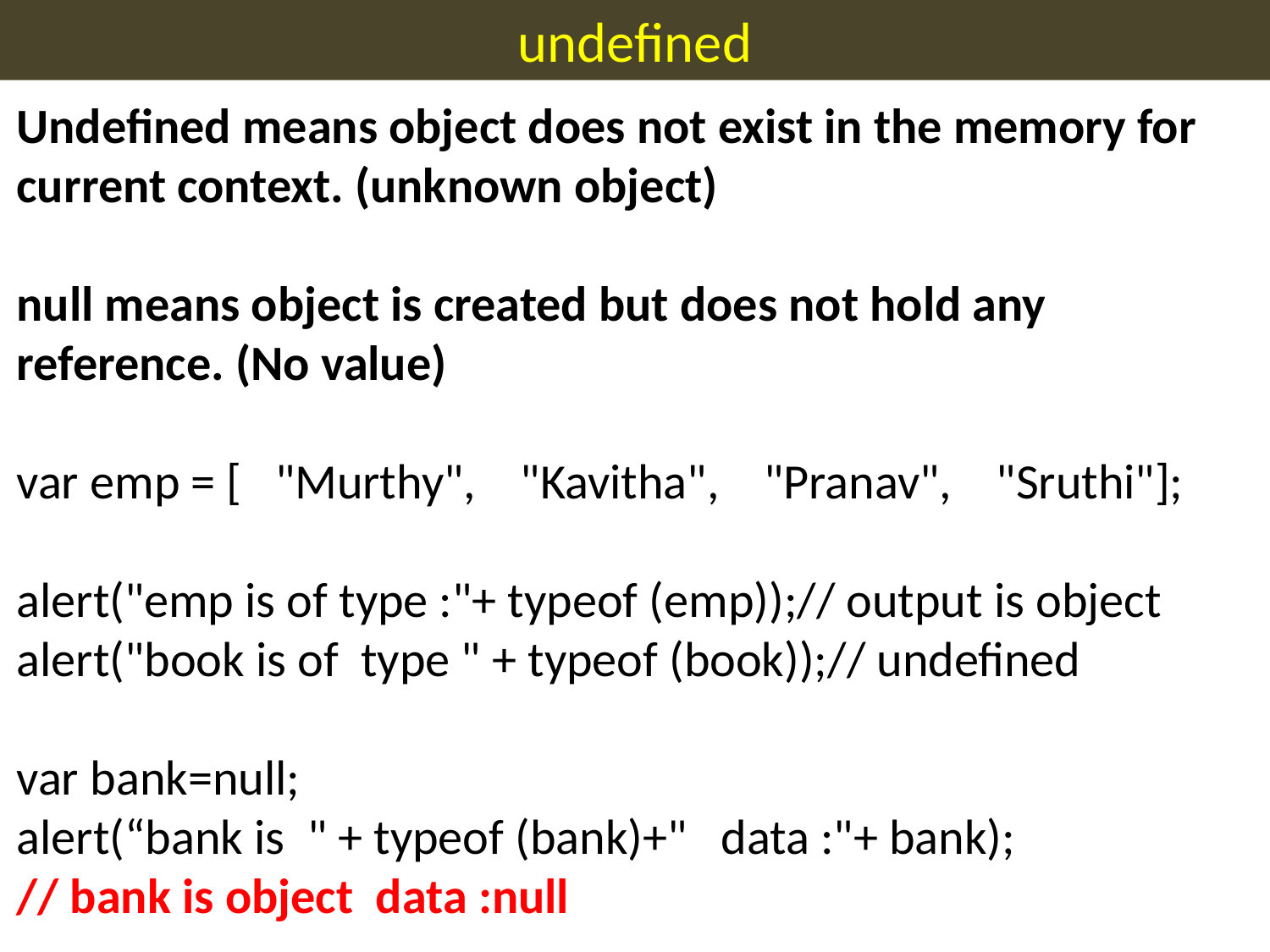

undefined
Undefined means object does not exist in the memory for current context. (unknown object)

null means object is created but does not hold any reference. (No value)

var emp = [   "Murthy",    "Kavitha",    "Pranav",    "Sruthi"];

alert("emp is of type :"+ typeof (emp));// output is object
alert("book is of  type " + typeof (book));// undefined

var bank=null;
alert(“bank is  " + typeof (bank)+"   data :"+ bank);
// bank is object  data :null